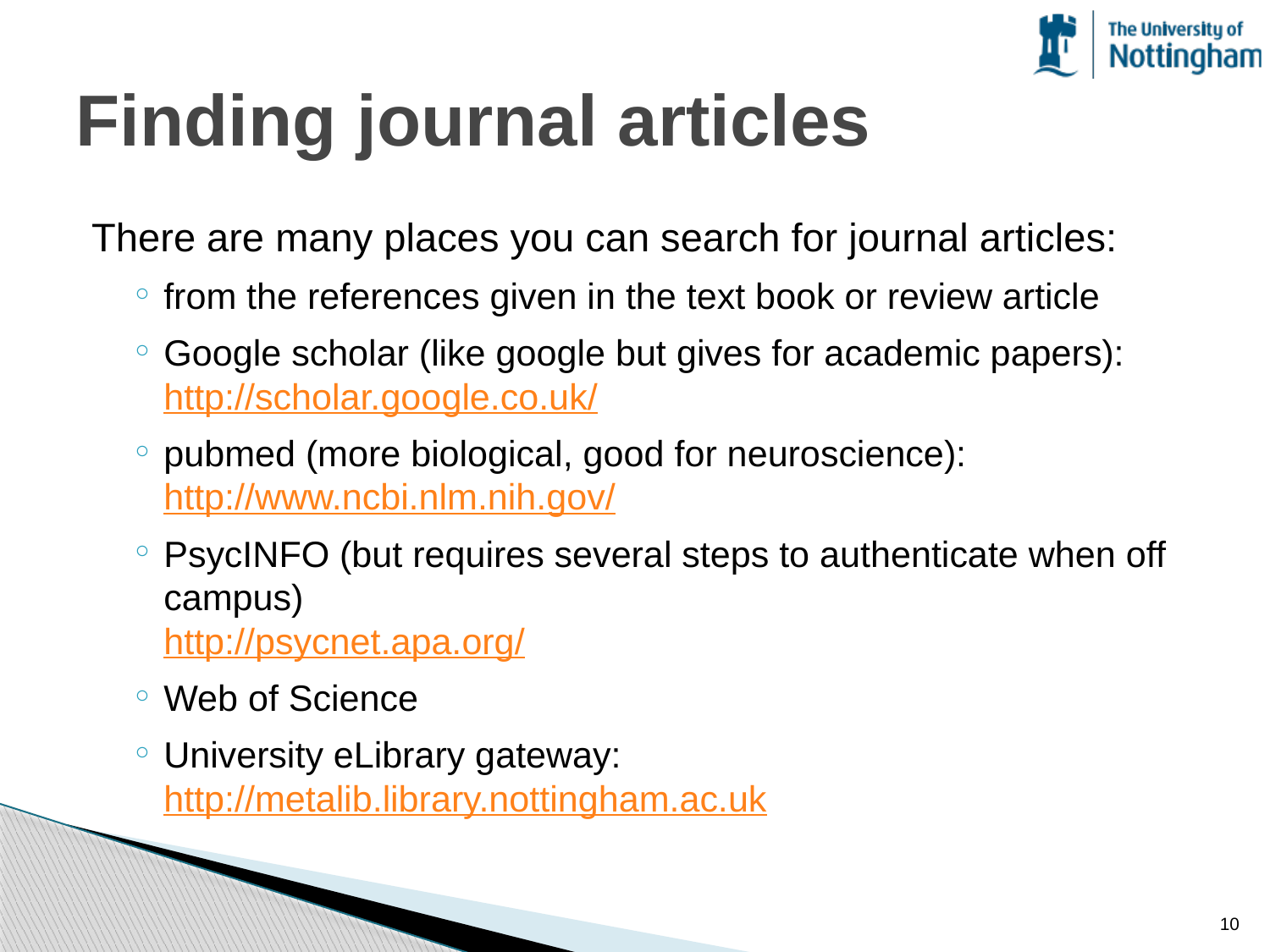

# Finding journal articles
There are many places you can search for journal articles:
from the references given in the text book or review article
Google scholar (like google but gives for academic papers):
http://scholar.google.co.uk/
pubmed (more biological, good for neuroscience): http://www.ncbi.nlm.nih.gov/
PsycINFO (but requires several steps to authenticate when off campus)
http://psycnet.apa.org/
Web of Science
University eLibrary gateway:
http://metalib.library.nottingham.ac.uk
10